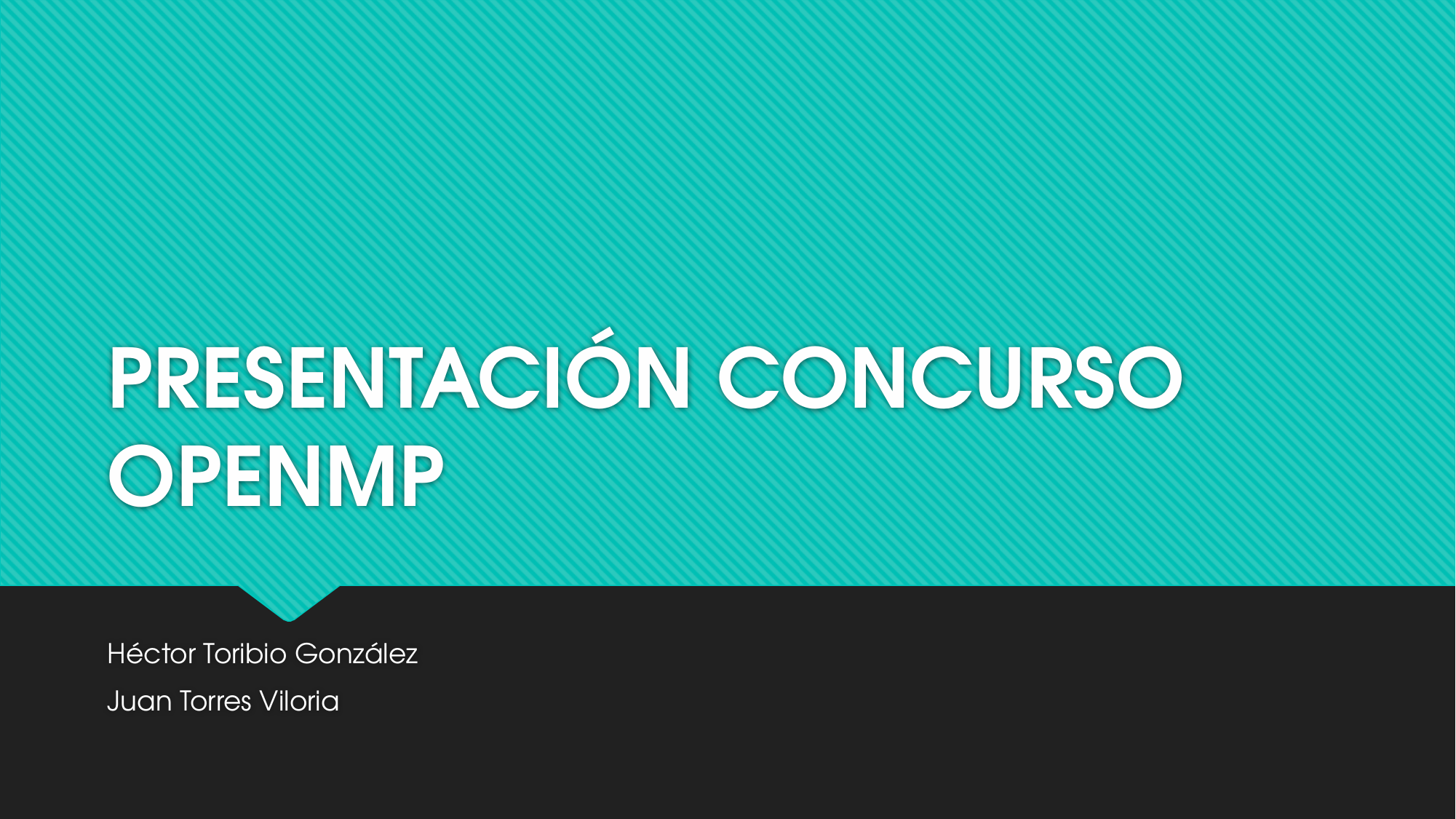

# PRESENTACIÓN CONCURSO OPENMP
Héctor Toribio González
Juan Torres Viloria